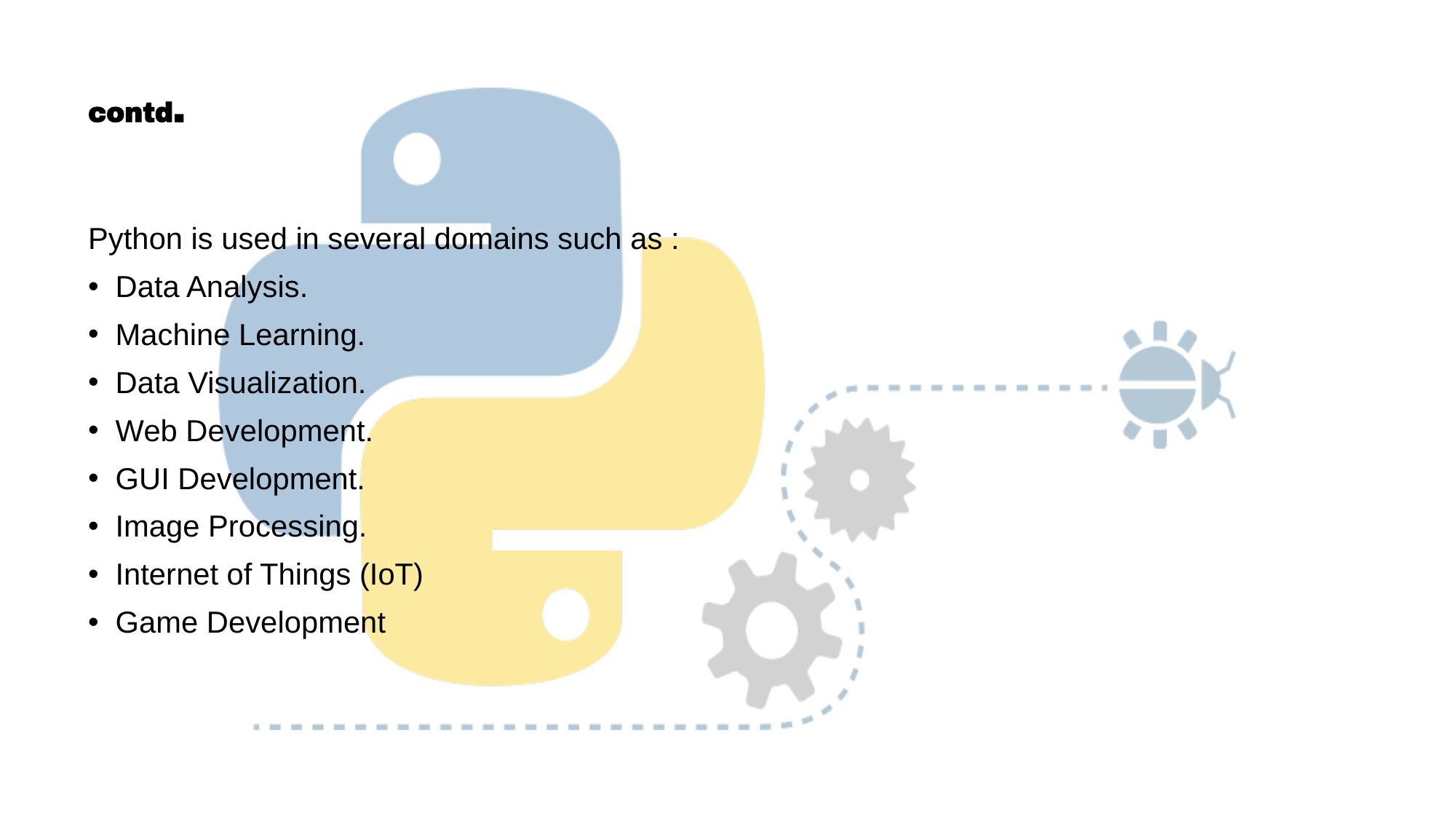

# contd.
Python is used in several domains such as :
Data Analysis.
Machine Learning.
Data Visualization.
Web Development.
GUI Development.
Image Processing.
Internet of Things (IoT)
Game Development